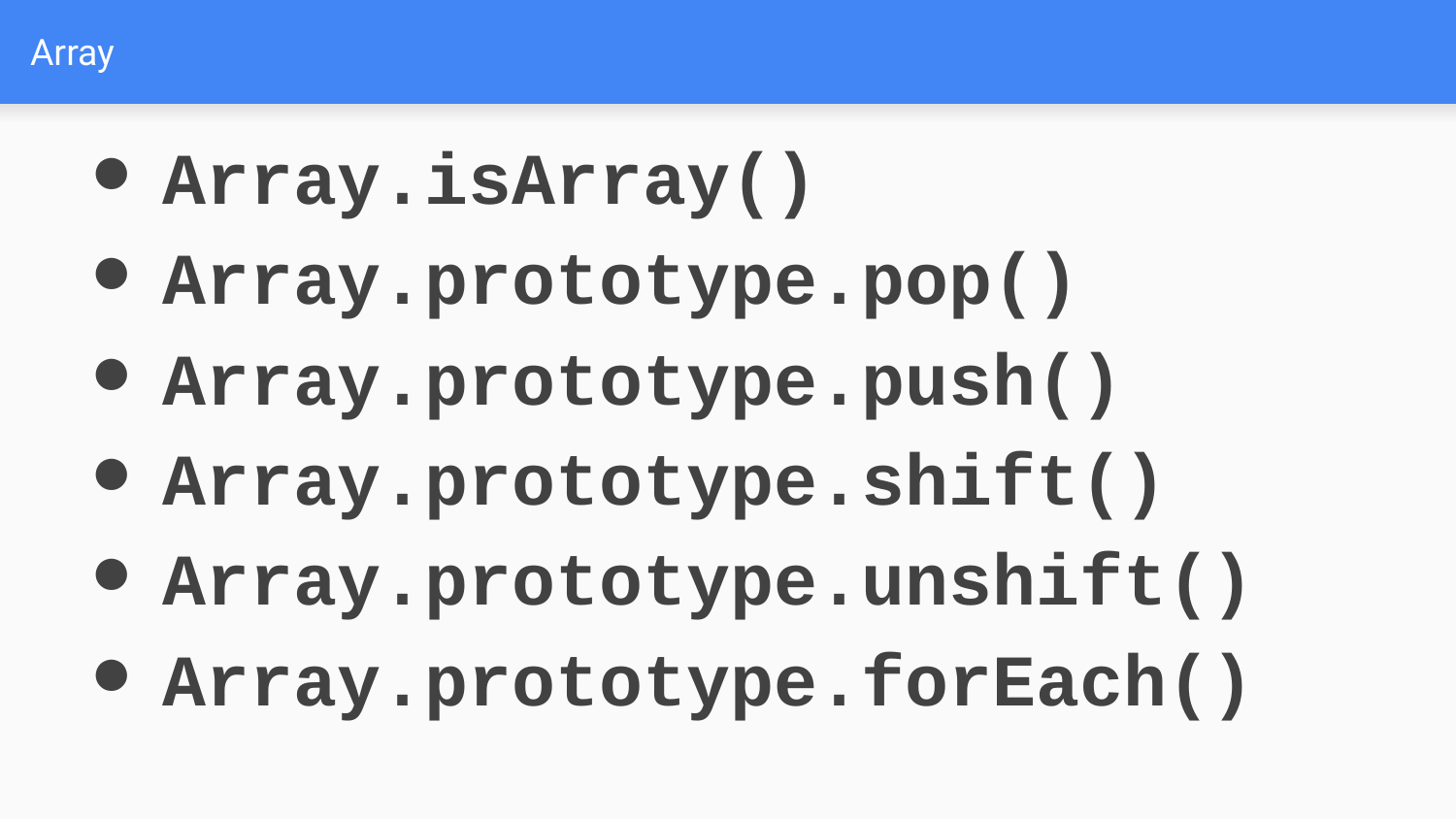

# Array
Array.isArray()
Array.prototype.pop()
Array.prototype.push()
Array.prototype.shift()
Array.prototype.unshift()
Array.prototype.forEach()